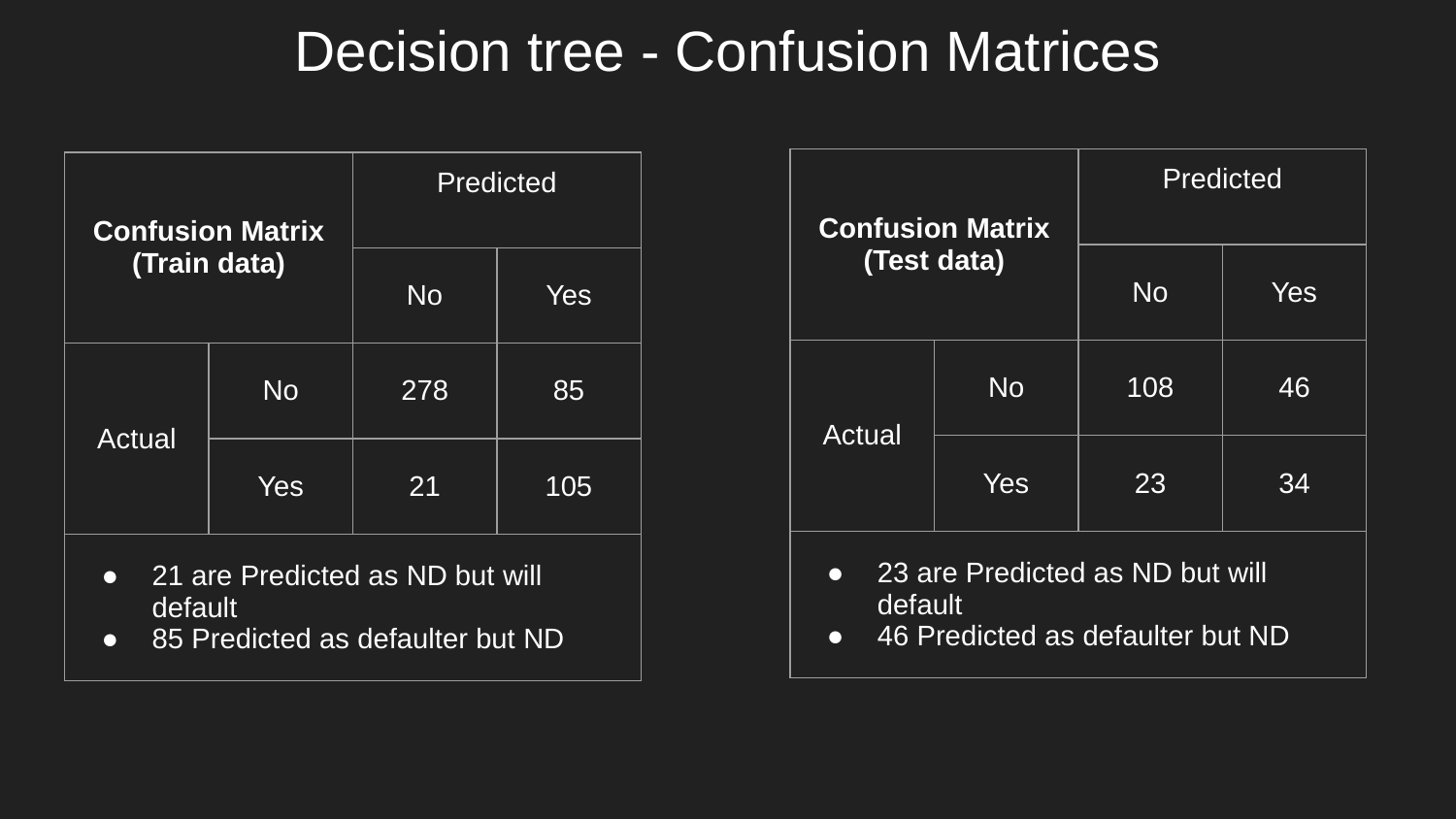

# Decision tree - Confusion Matrices
| Confusion Matrix (Test data) |  | Predicted |  |
| --- | --- | --- | --- |
|  |  | No | Yes |
| Actual | No | 108 | 46 |
|  | Yes | 23 | 34 |
| 23 are Predicted as ND but will default 46 Predicted as defaulter but ND |  |  |  |
| Confusion Matrix (Train data) |  | Predicted |  |
| --- | --- | --- | --- |
|  |  | No | Yes |
| Actual | No | 278 | 85 |
|  | Yes | 21 | 105 |
| 21 are Predicted as ND but will default 85 Predicted as defaulter but ND |  |  |  |